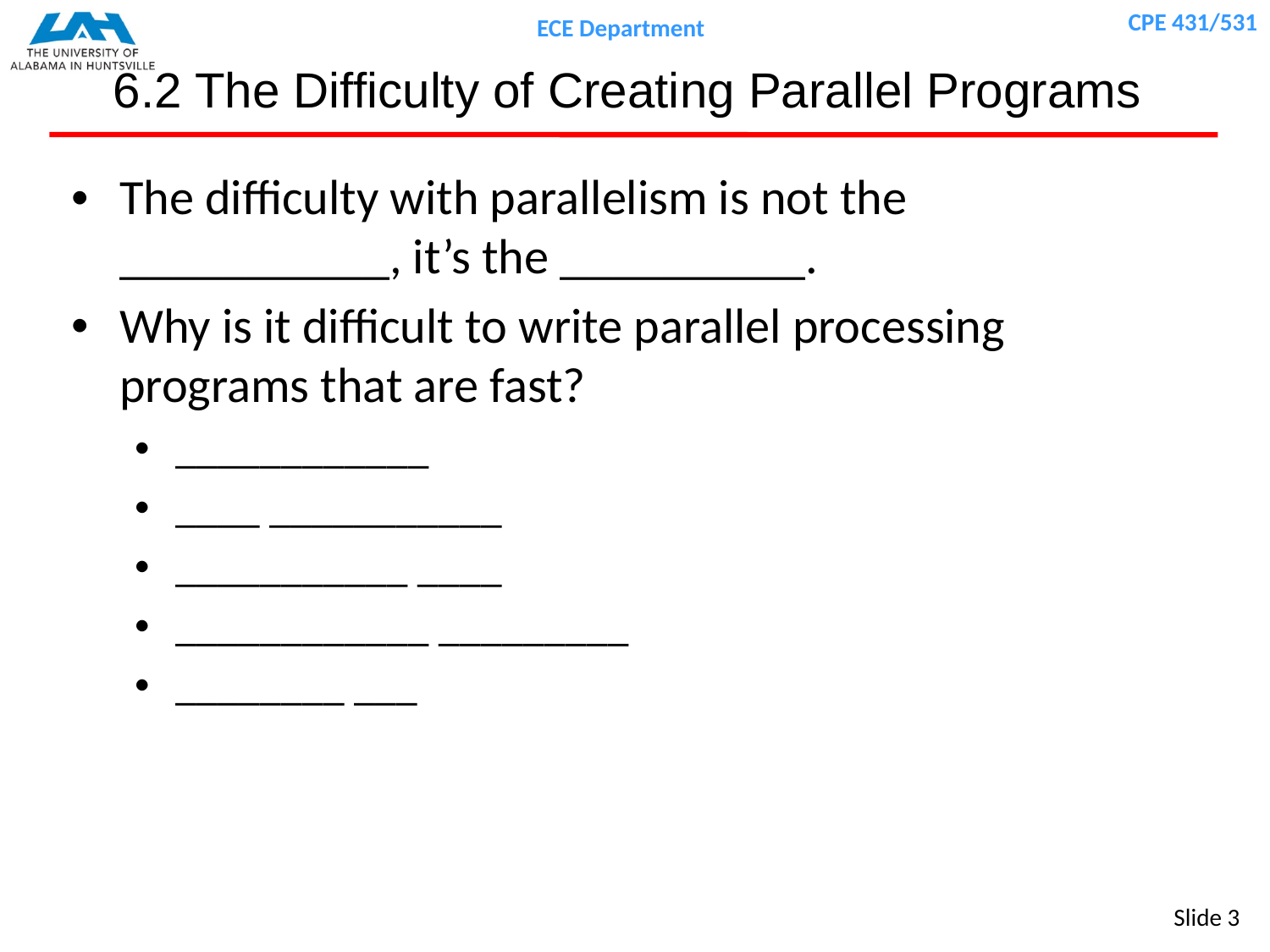

# 6.2 The Difficulty of Creating Parallel Programs
The difficulty with parallelism is not the ___________, it’s the __________.
Why is it difficult to write parallel processing programs that are fast?
____________
____ ___________
___________ ____
____________ _________
________ ___